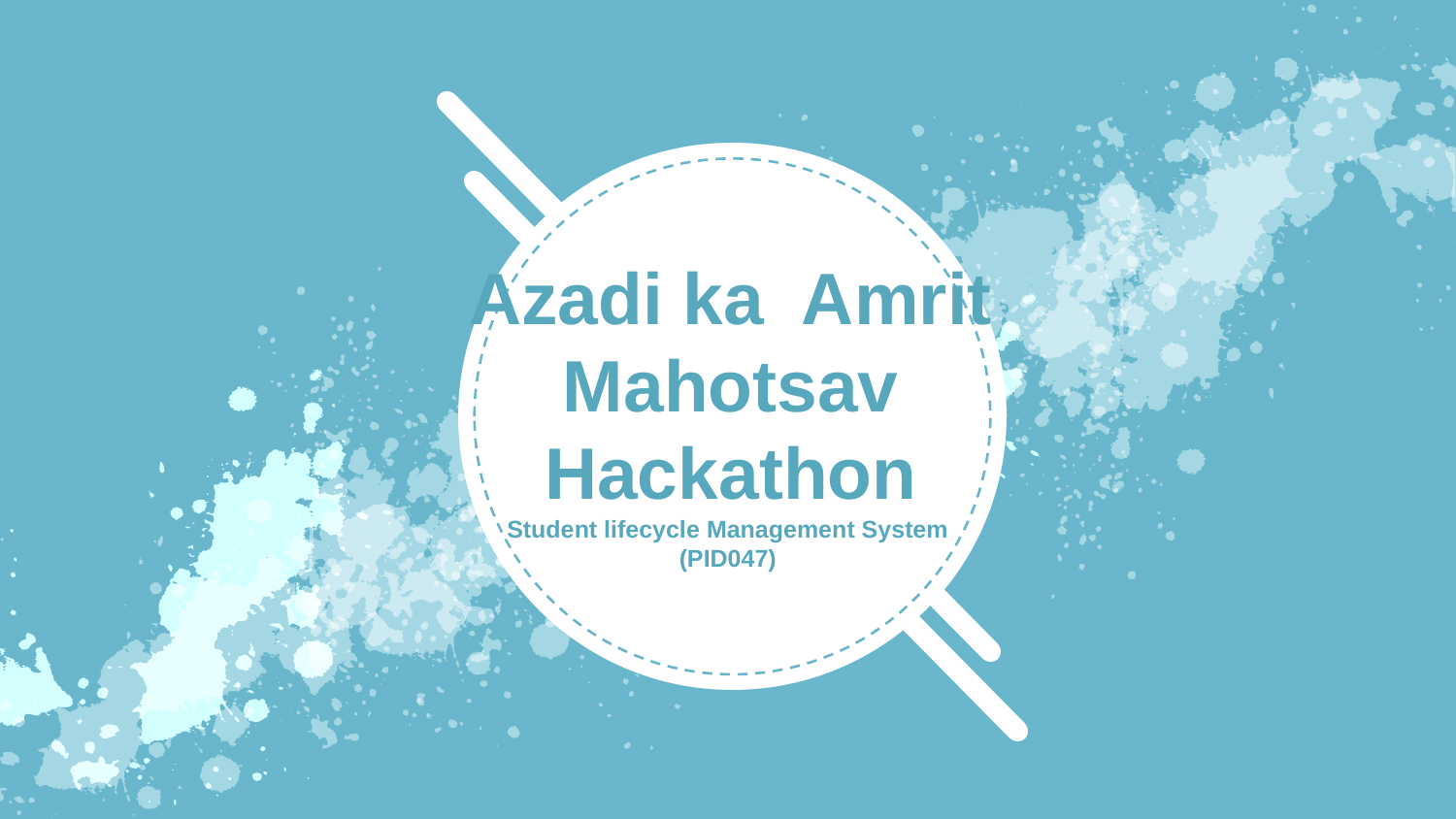

Azadi ka  Amrit Mahotsav
Hackathon
Student lifecycle Management System
(PID047)